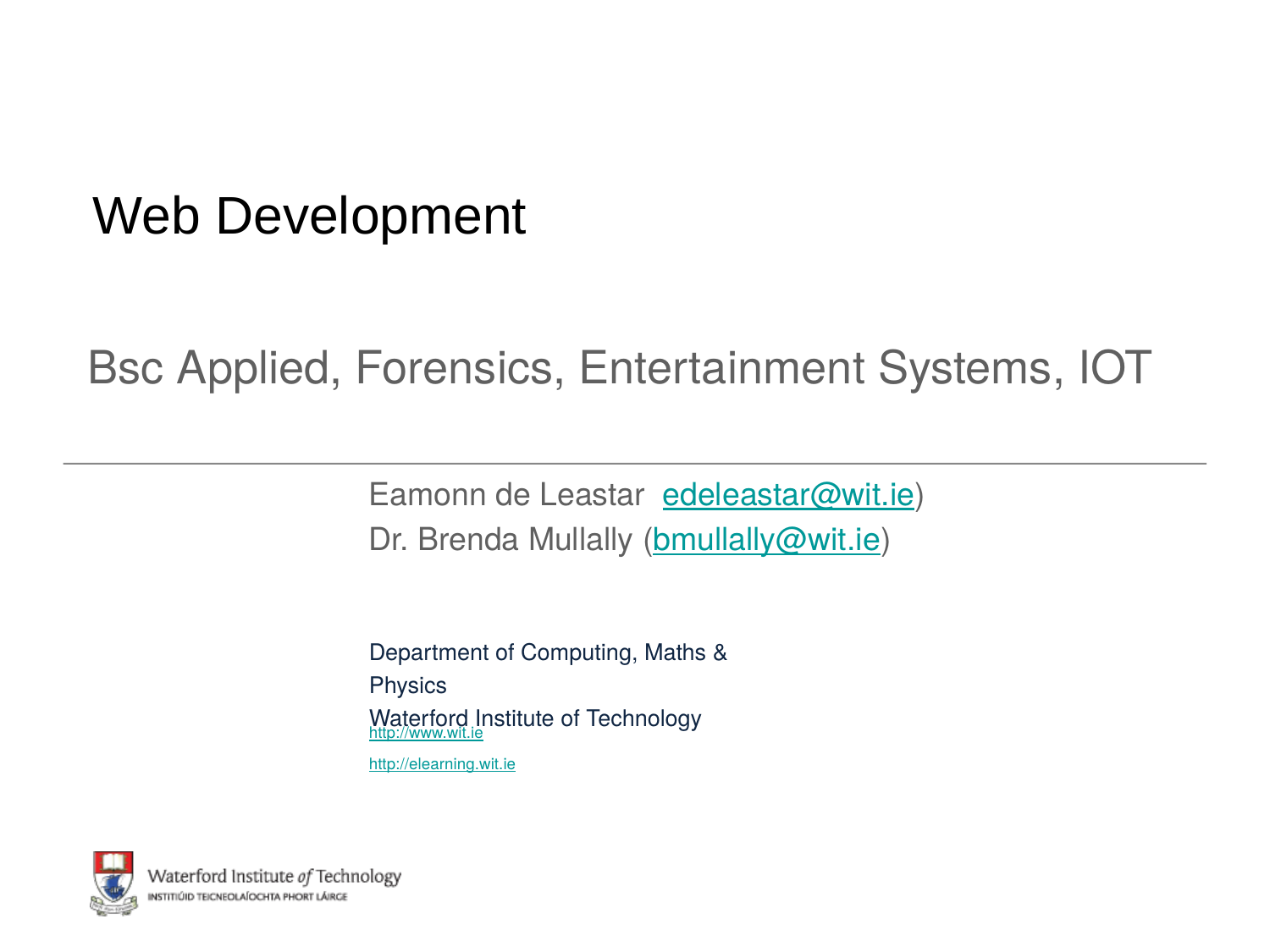

# Web Development
Bsc Applied, Forensics, Entertainment Systems, IOT
Eamonn de Leastar  edeleastar@wit.ie)
Dr. Brenda Mullally (bmullally@wit.ie)